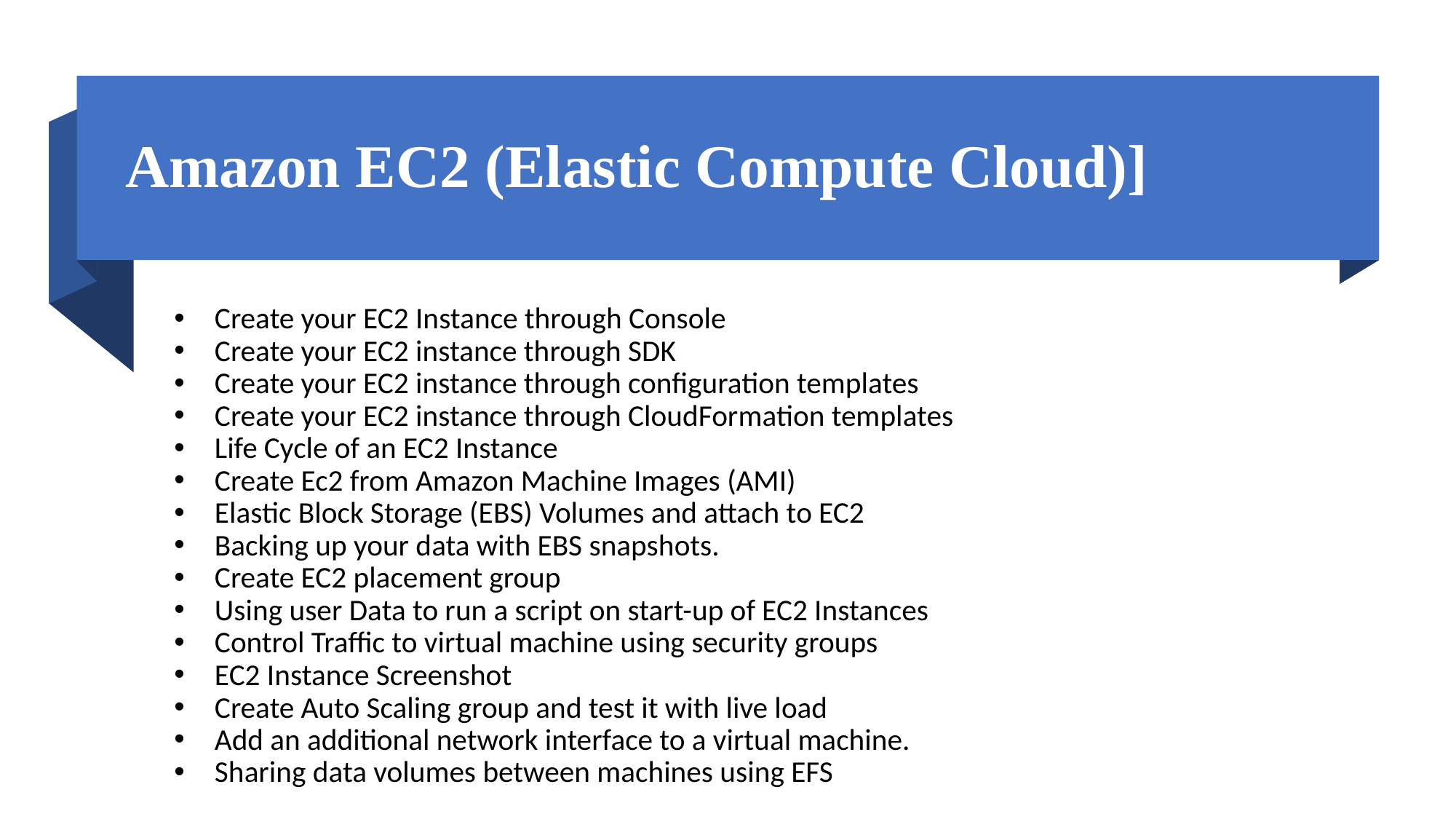

# Amazon EC2 (Elastic Compute Cloud)]

Create your EC2 Instance through Console
Create your EC2 instance through SDK
Create your EC2 instance through configuration templates
Create your EC2 instance through CloudFormation templates
Life Cycle of an EC2 Instance
Create Ec2 from Amazon Machine Images (AMI)
Elastic Block Storage (EBS) Volumes and attach to EC2
Backing up your data with EBS snapshots.
Create EC2 placement group
Using user Data to run a script on start-up of EC2 Instances
Control Traffic to virtual machine using security groups
EC2 Instance Screenshot
Create Auto Scaling group and test it with live load
Add an additional network interface to a virtual machine.
Sharing data volumes between machines using EFS